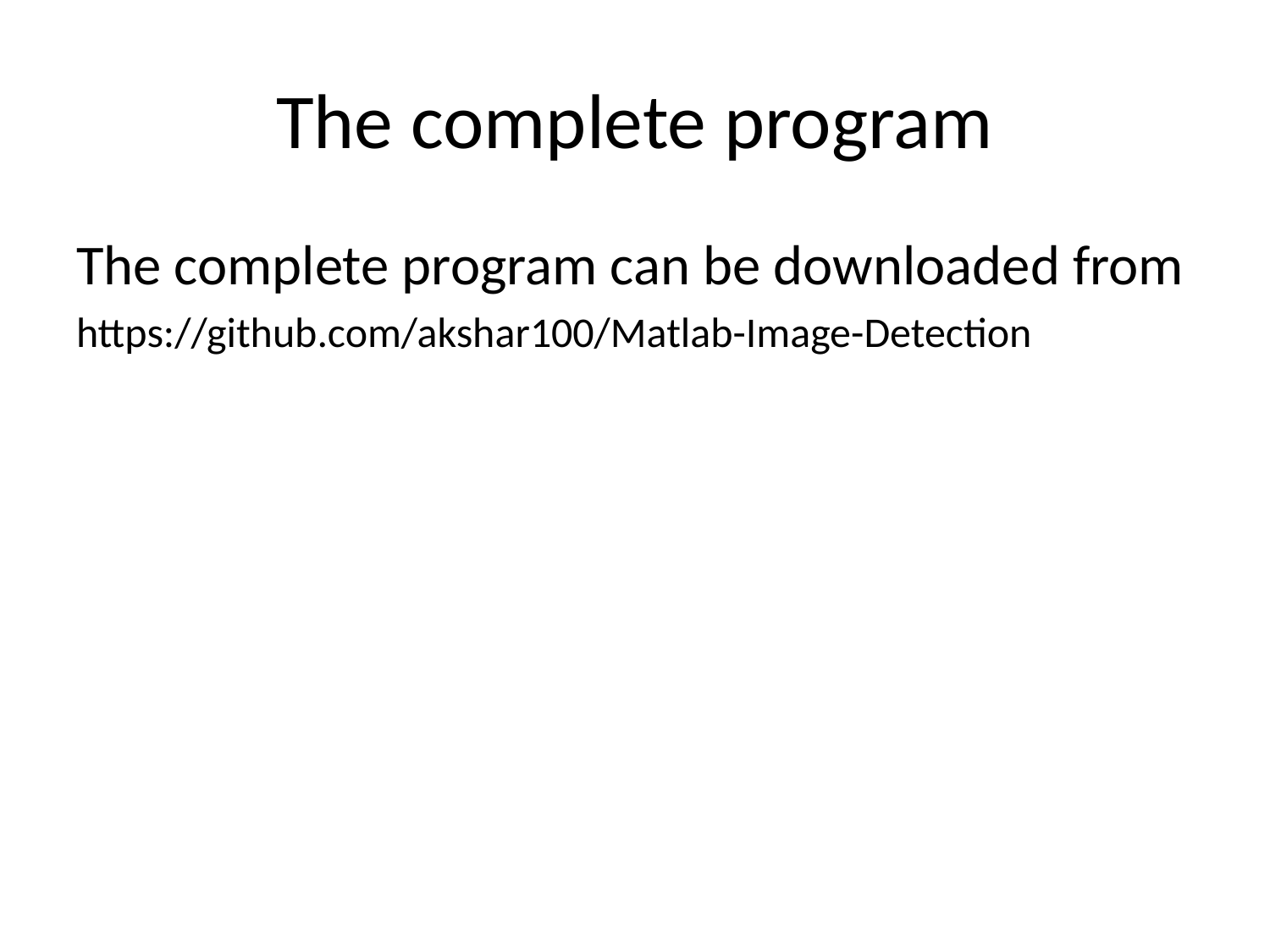

# The complete program
The complete program can be downloaded from
https://github.com/akshar100/Matlab-Image-Detection